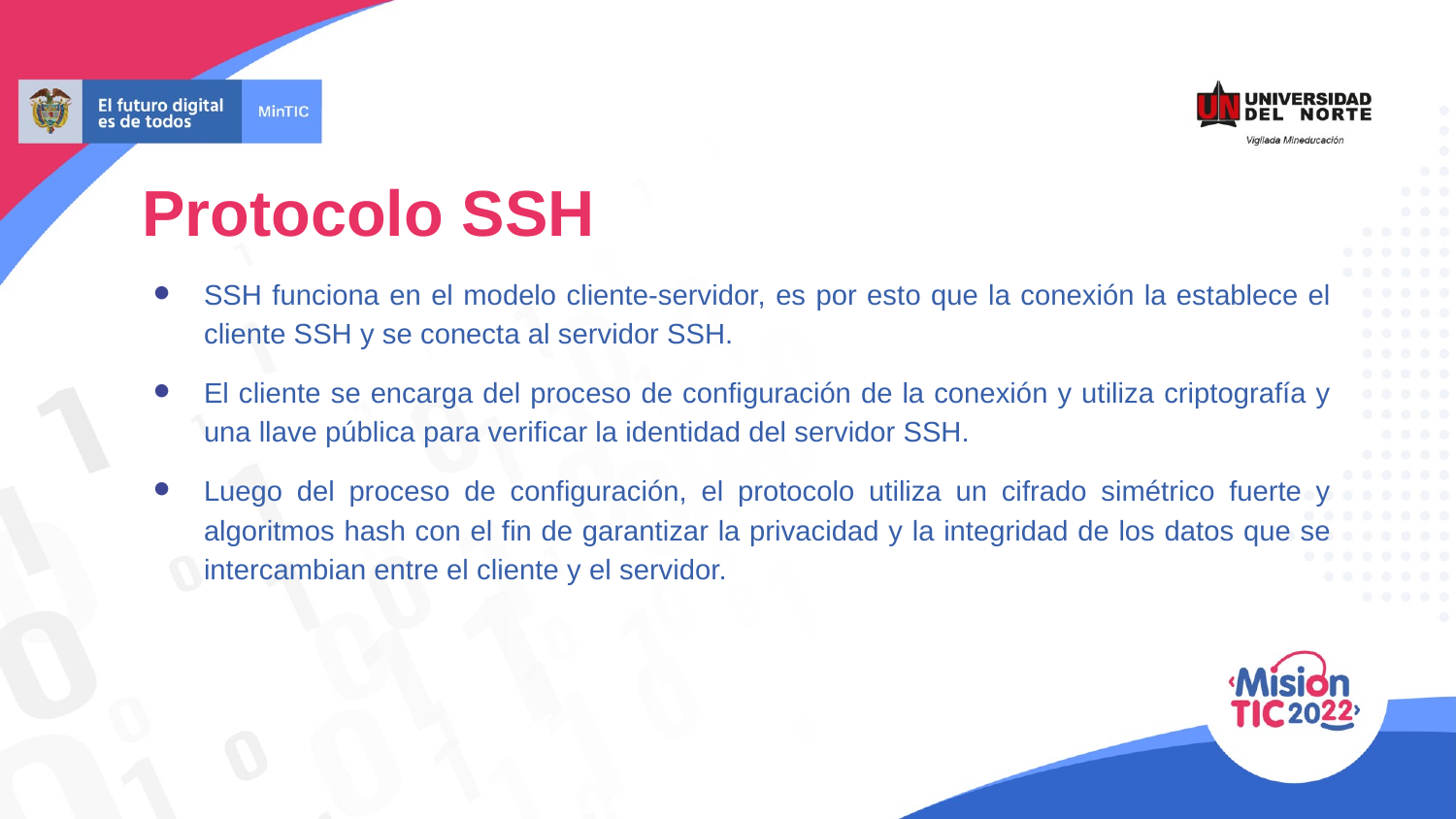

Protocolo SSH
SSH funciona en el modelo cliente-servidor, es por esto que la conexión la establece el cliente SSH y se conecta al servidor SSH.
El cliente se encarga del proceso de configuración de la conexión y utiliza criptografía y una llave pública para verificar la identidad del servidor SSH.
Luego del proceso de configuración, el protocolo utiliza un cifrado simétrico fuerte y algoritmos hash con el fin de garantizar la privacidad y la integridad de los datos que se intercambian entre el cliente y el servidor.